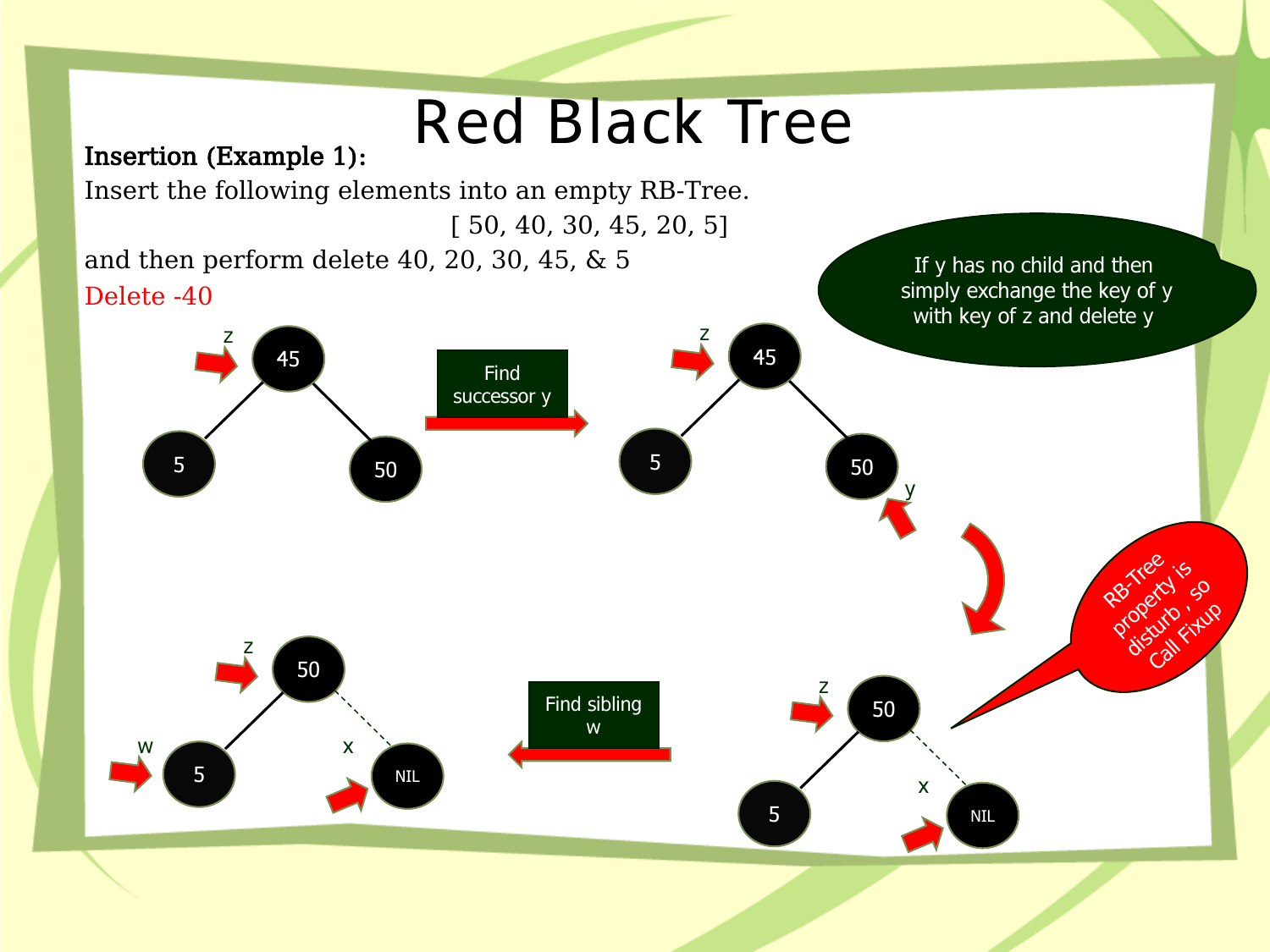

# Red Black Tree
Insertion (Example 1):
Insert the following elements into an empty RB-Tree.
[ 50, 40, 30, 45, 20, 5]
and then perform delete 40, 20, 30, 45, & 5
Delete -40

If y has no child and then  simply exchange the key of y with key of z and delete y
z
45
5
50

z
45
5
50

Find successor y

y

RB-Tree property is disturb , so Call Fixup

z
50
5

NIL
x

w

z
50
5

NIL
x

Find sibling w